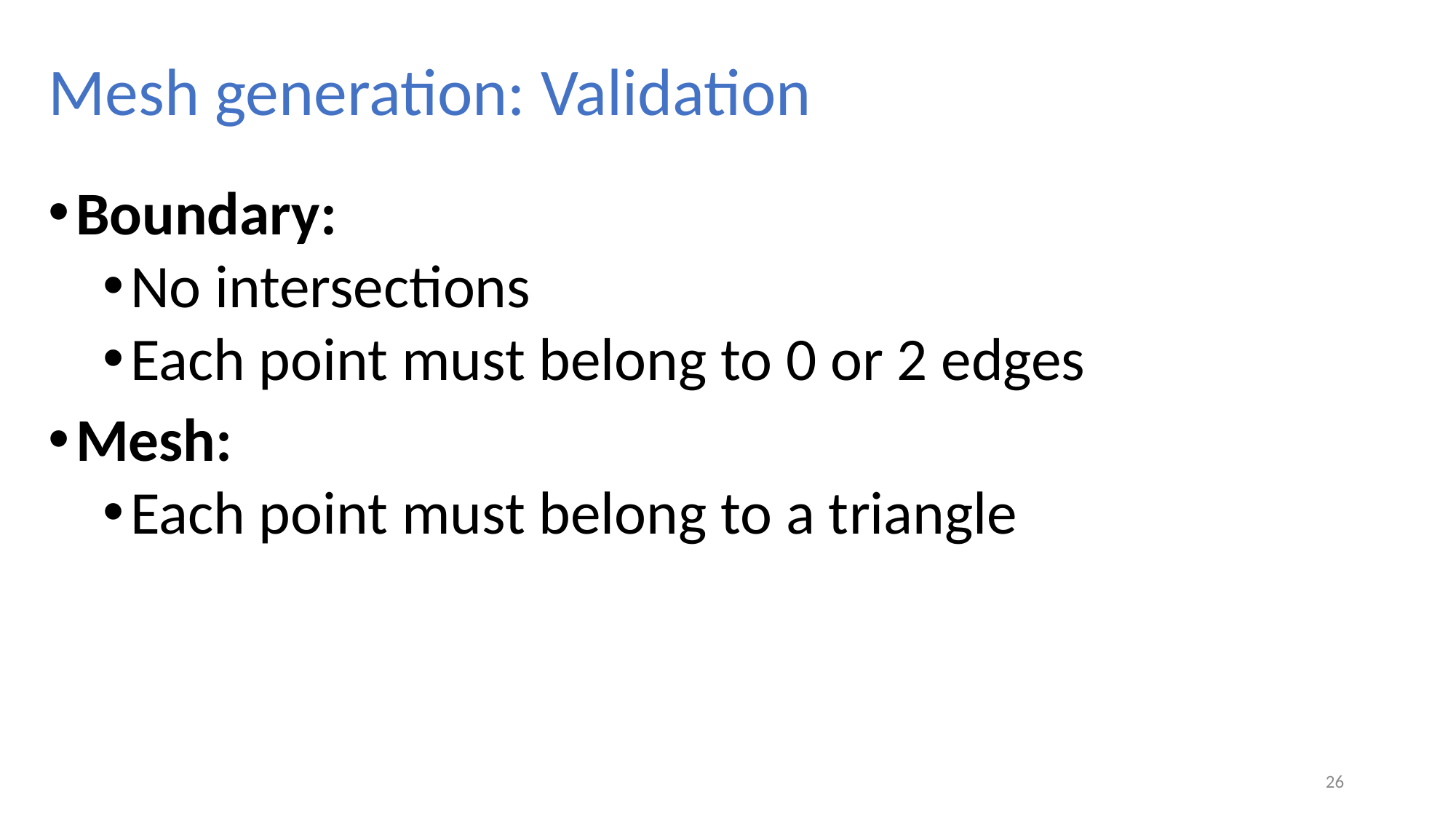

# Mesh generation: Validation
Boundary:
No intersections
Each point must belong to 0 or 2 edges
Mesh:
Each point must belong to a triangle
26